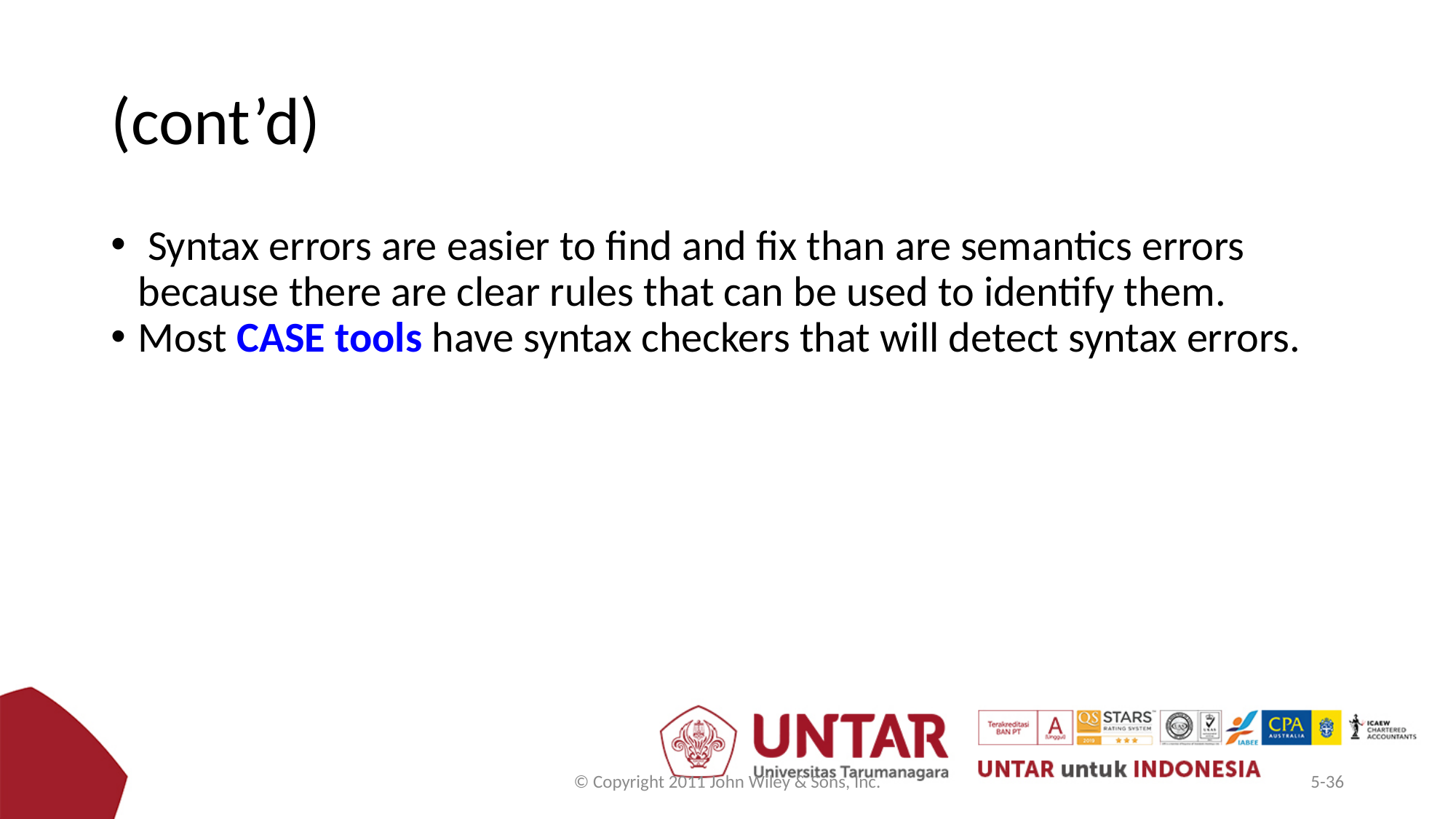

# (cont’d)
 Syntax errors are easier to find and fix than are semantics errors because there are clear rules that can be used to identify them.
Most CASE tools have syntax checkers that will detect syntax errors.
© Copyright 2011 John Wiley & Sons, Inc.
5-36